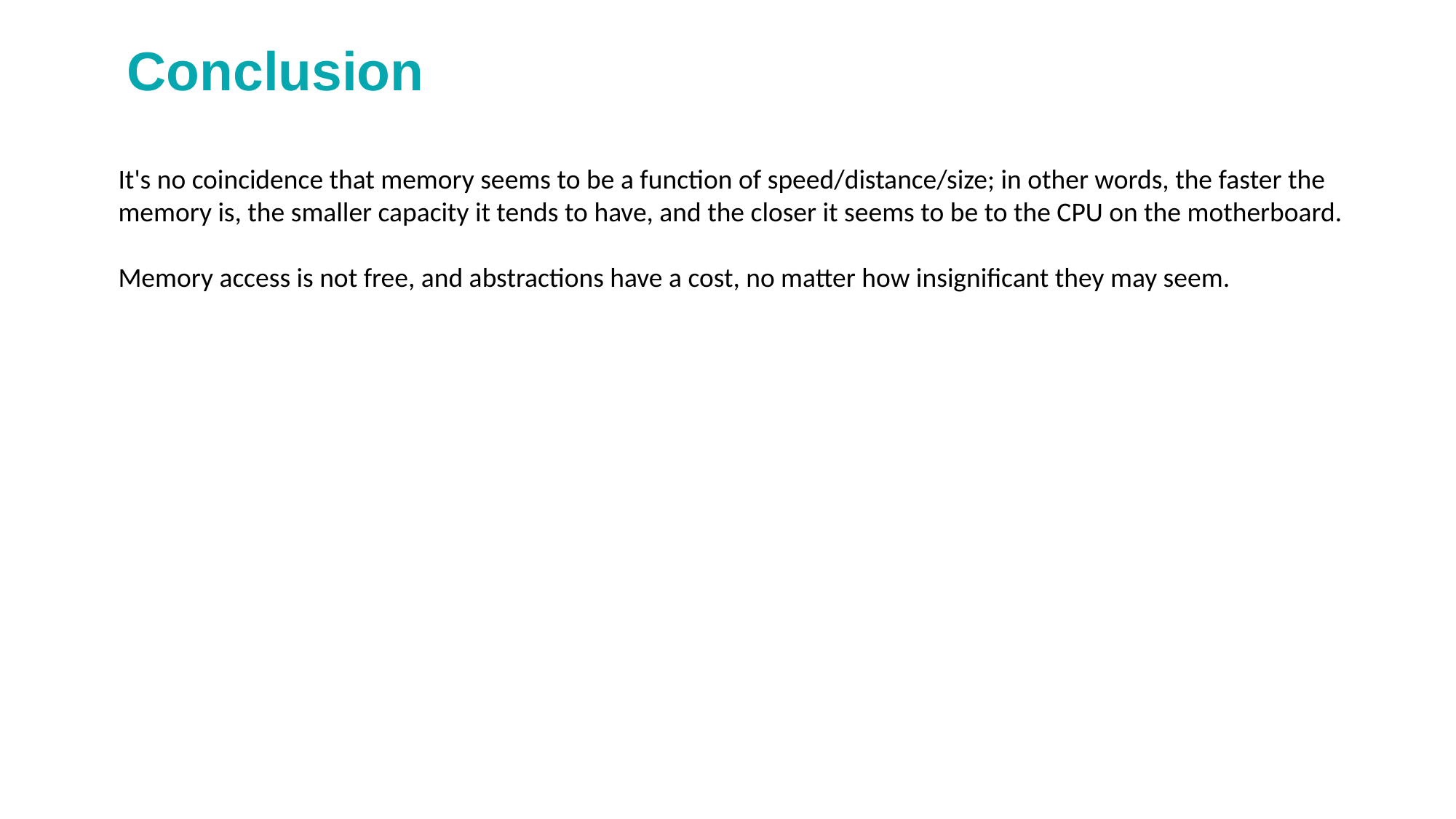

Conclusion
It's no coincidence that memory seems to be a function of speed/distance/size; in other words, the faster the
memory is, the smaller capacity it tends to have, and the closer it seems to be to the CPU on the motherboard.

Memory access is not free, and abstractions have a cost, no matter how insignificant they may seem.